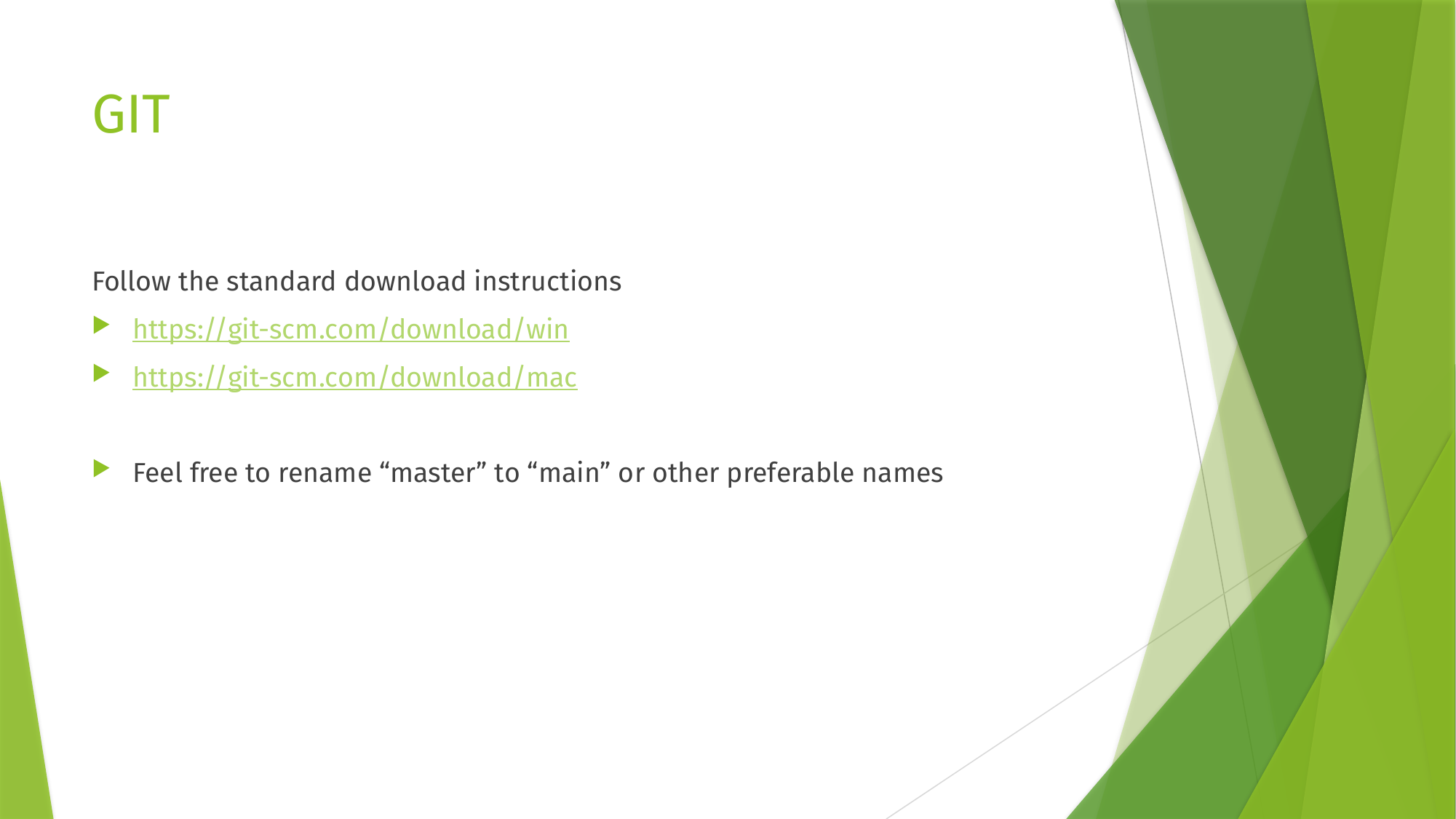

# GIT
Follow the standard download instructions
https://git-scm.com/download/win
https://git-scm.com/download/mac

Feel free to rename “master” to “main” or other preferable names